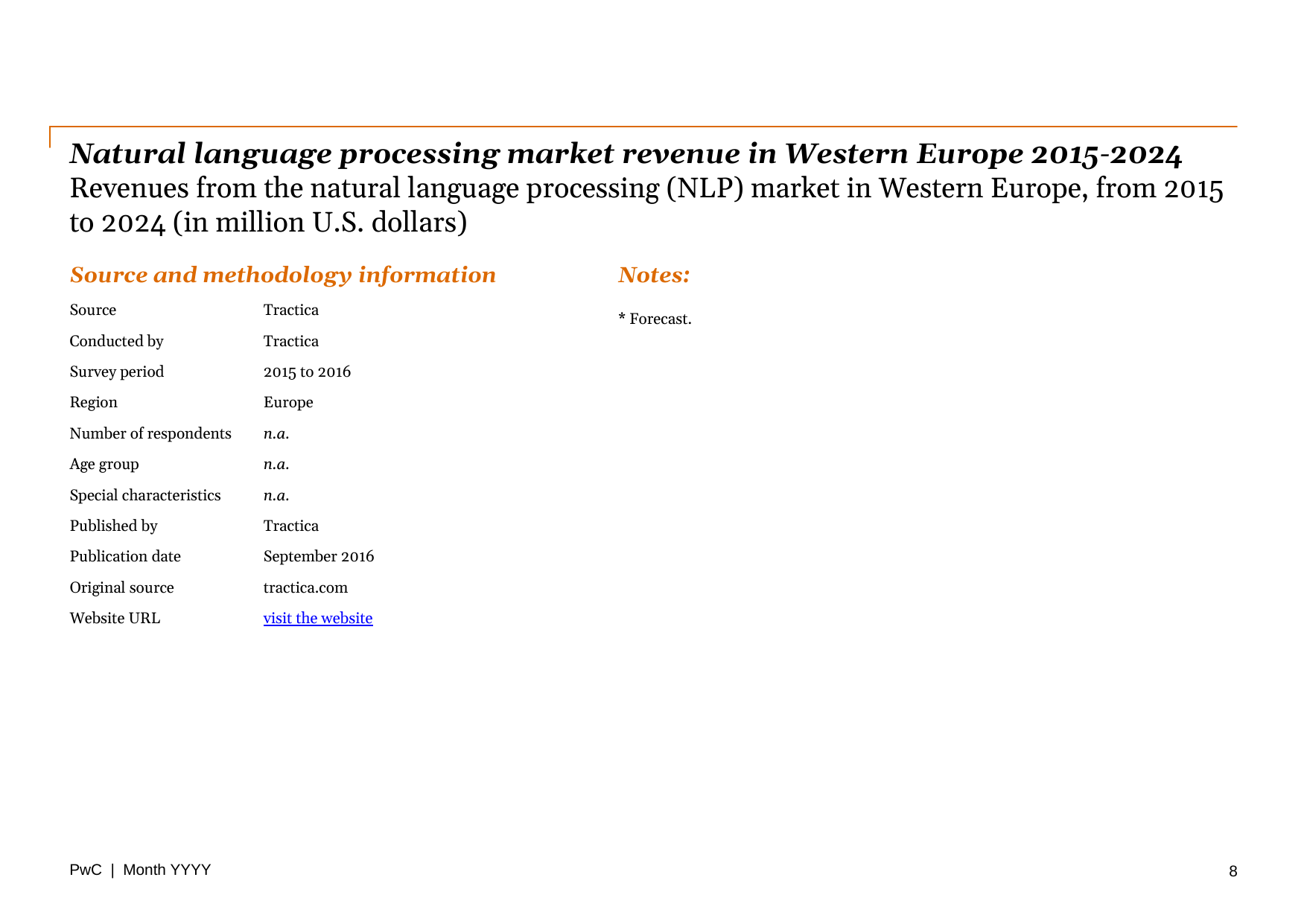

Natural language processing market revenue in Western Europe 2015-2024
Revenues from the natural language processing (NLP) market in Western Europe, from 2015 to 2024 (in million U.S. dollars)
| Source and methodology information |  |
| --- | --- |
| Source | Tractica |
| Conducted by | Tractica |
| Survey period | 2015 to 2016 |
| Region | Europe |
| Number of respondents | n.a. |
| Age group | n.a. |
| Special characteristics | n.a. |
| Published by | Tractica |
| Publication date | September 2016 |
| Original source | tractica.com |
| Website URL | visit the website |
Notes:

* Forecast.
PwC  |  Month YYYY
8